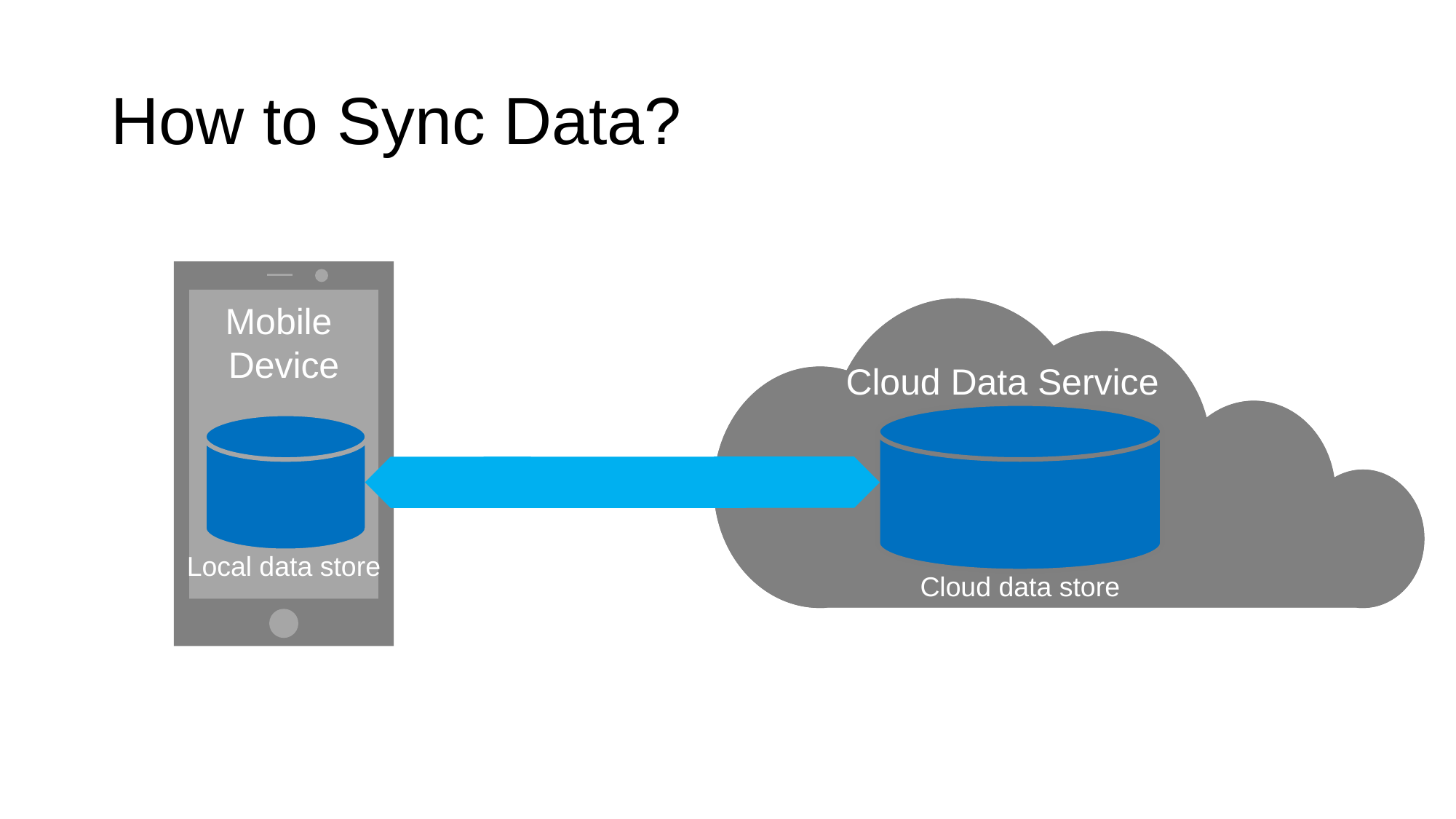

# How to Sync Data?

Mobile
Device

Local data store

Cloud Data Service

Cloud data store

Cloud Data Service